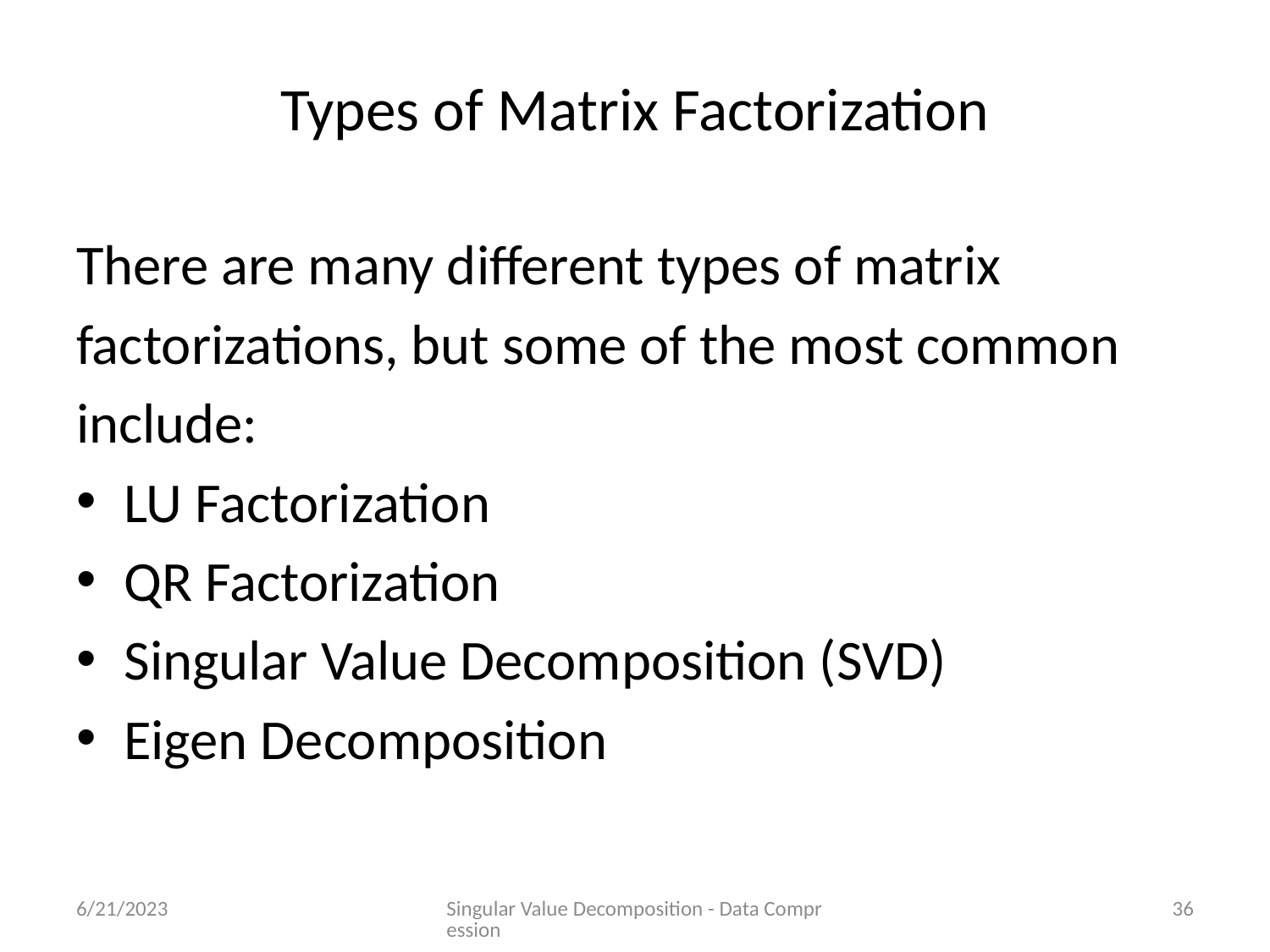

# Types of Matrix Factorization
There are many different types of matrix
factorizations, but some of the most common
include:
LU Factorization
QR Factorization
Singular Value Decomposition (SVD)
Eigen Decomposition
6/21/2023
Singular Value Decomposition - Data Compression
36